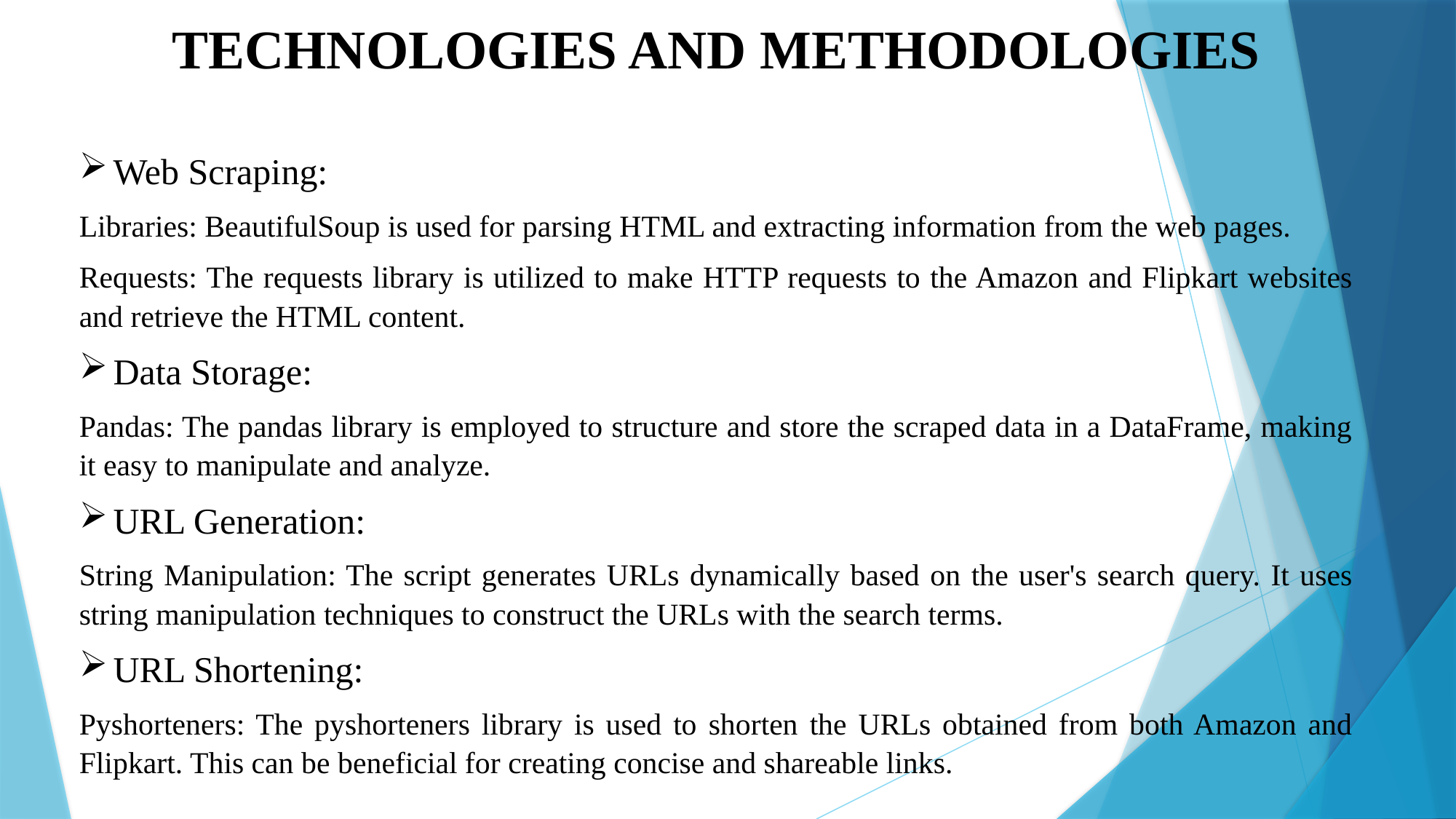

TECHNOLOGIES AND METHODOLOGIES

Web Scraping:
Libraries: BeautifulSoup is used for parsing HTML and extracting information from the web pages.
Requests: The requests library is utilized to make HTTP requests to the Amazon and Flipkart websites and retrieve the HTML content.
Data Storage:
Pandas: The pandas library is employed to structure and store the scraped data in a DataFrame, making it easy to manipulate and analyze.
URL Generation:
String Manipulation: The script generates URLs dynamically based on the user's search query. It uses string manipulation techniques to construct the URLs with the search terms.
URL Shortening:
Pyshorteners: The pyshorteners library is used to shorten the URLs obtained from both Amazon and Flipkart. This can be beneficial for creating concise and shareable links.